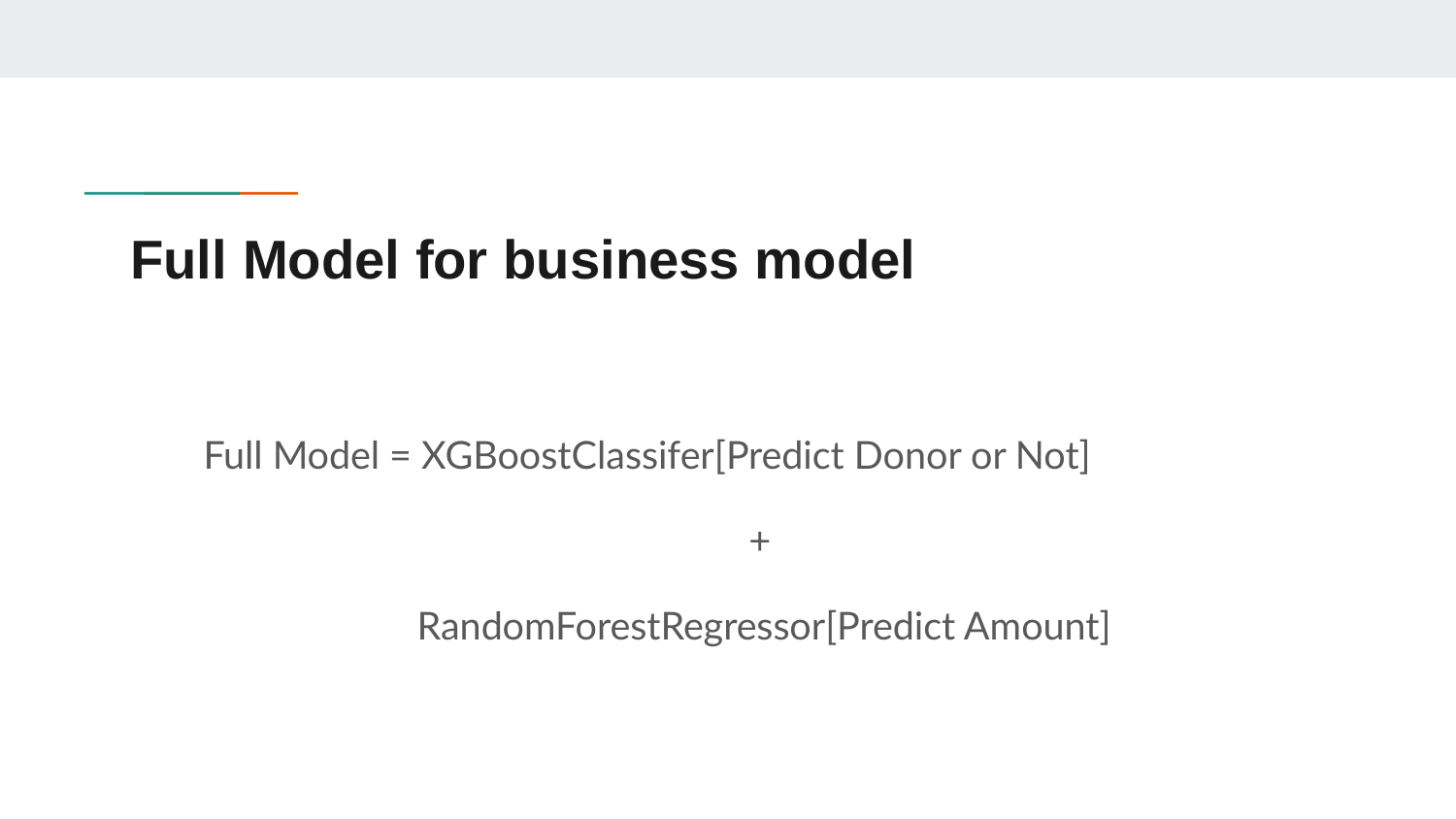

# Full Model for business model

Full Model = XGBoostClassifer[Predict Donor or Not]
+
                      RandomForestRegressor[Predict Amount]